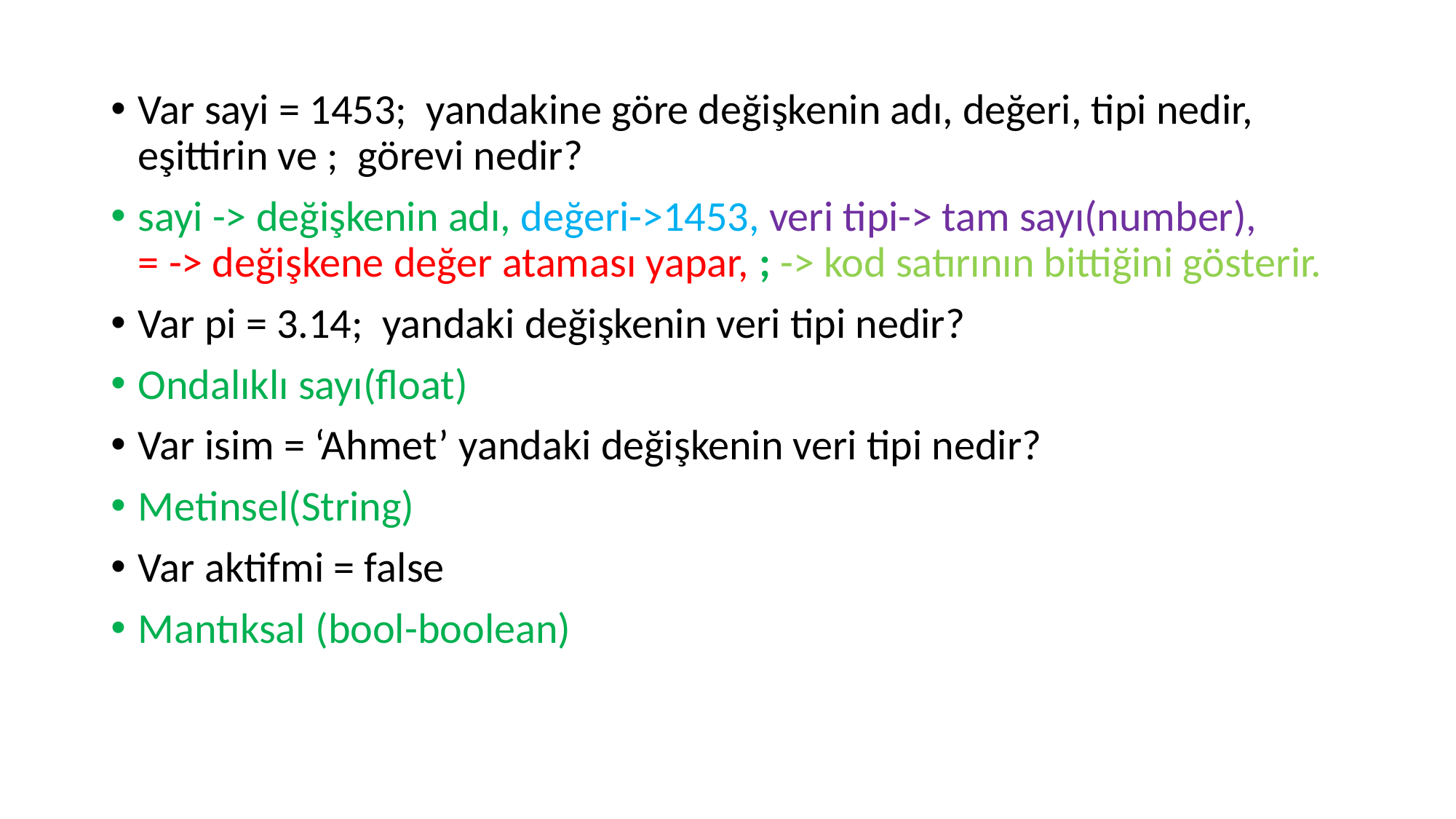

Var sayi = 1453;  yandakine göre değişkenin adı, değeri, tipi nedir, eşittirin ve ;  görevi nedir?
sayi -> değişkenin adı, değeri->1453, veri tipi-> tam sayı(number),        = -> değişkene değer ataması yapar, ; -> kod satırının bittiğini gösterir.
Var pi = 3.14;  yandaki değişkenin veri tipi nedir?
Ondalıklı sayı(float)
Var isim = ‘Ahmet’ yandaki değişkenin veri tipi nedir?
Metinsel(String)
Var aktifmi = false
Mantıksal (bool-boolean)